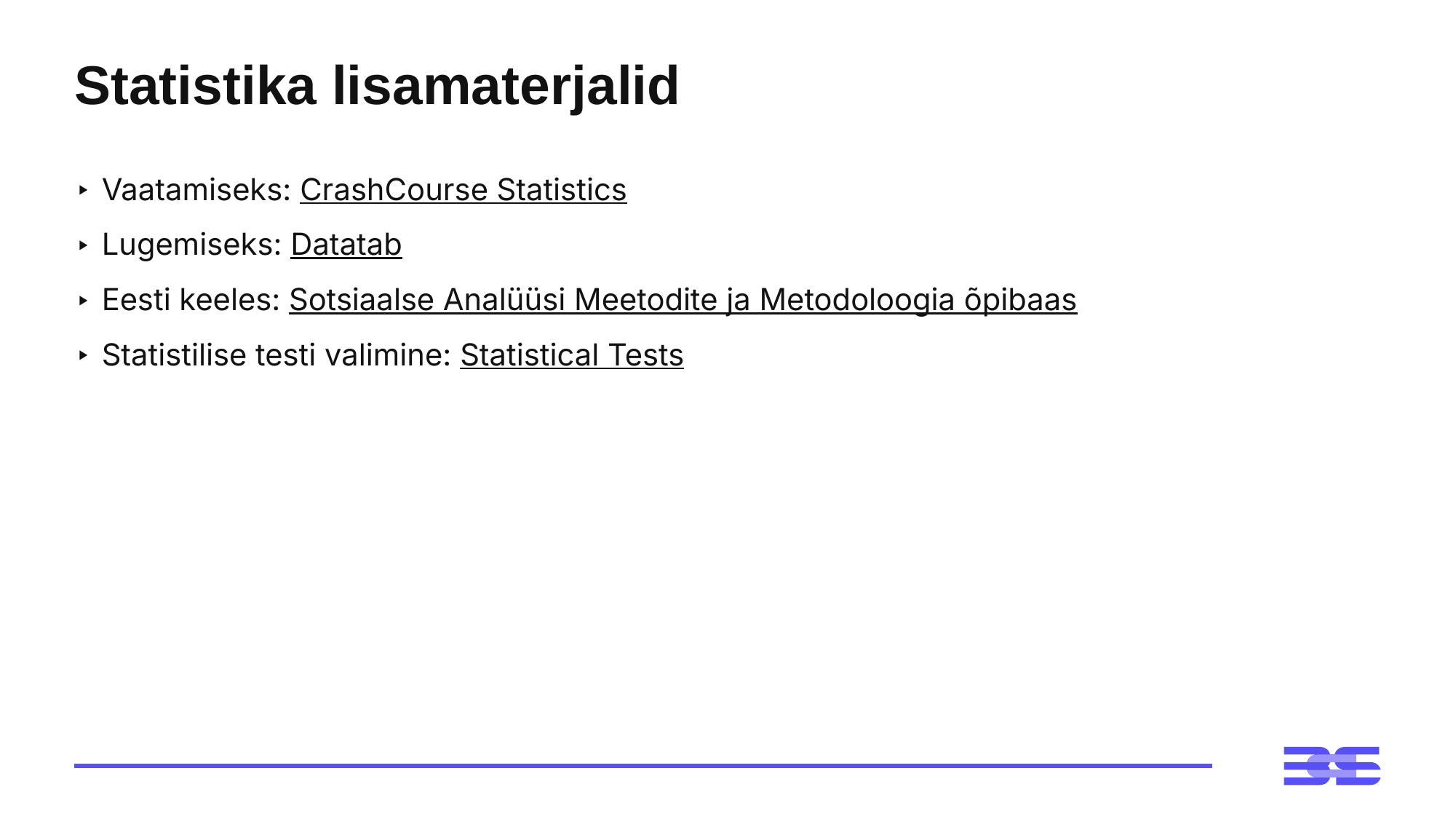

# Statistika lisamaterjalid
Vaatamiseks: CrashCourse Statistics
Lugemiseks: Datatab
Eesti keeles: Sotsiaalse Analüüsi Meetodite ja Metodoloogia õpibaas
Statistilise testi valimine: Statistical Tests